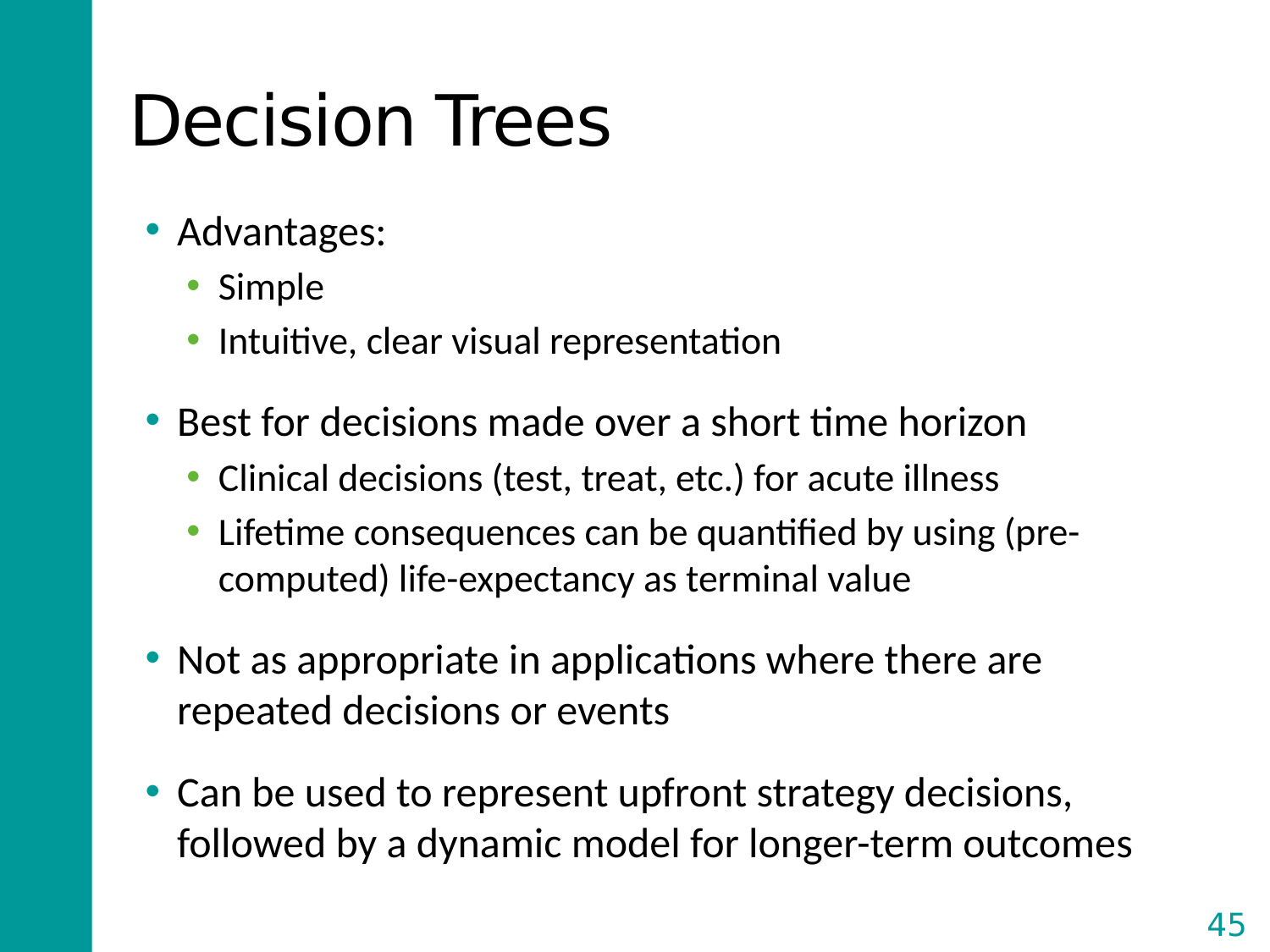

# Decision Trees
Advantages:
Simple
Intuitive, clear visual representation
Best for decisions made over a short time horizon
Clinical decisions (test, treat, etc.) for acute illness
Lifetime consequences can be quantified by using (pre-computed) life-expectancy as terminal value
Not as appropriate in applications where there are repeated decisions or events
Can be used to represent upfront strategy decisions, followed by a dynamic model for longer-term outcomes

45